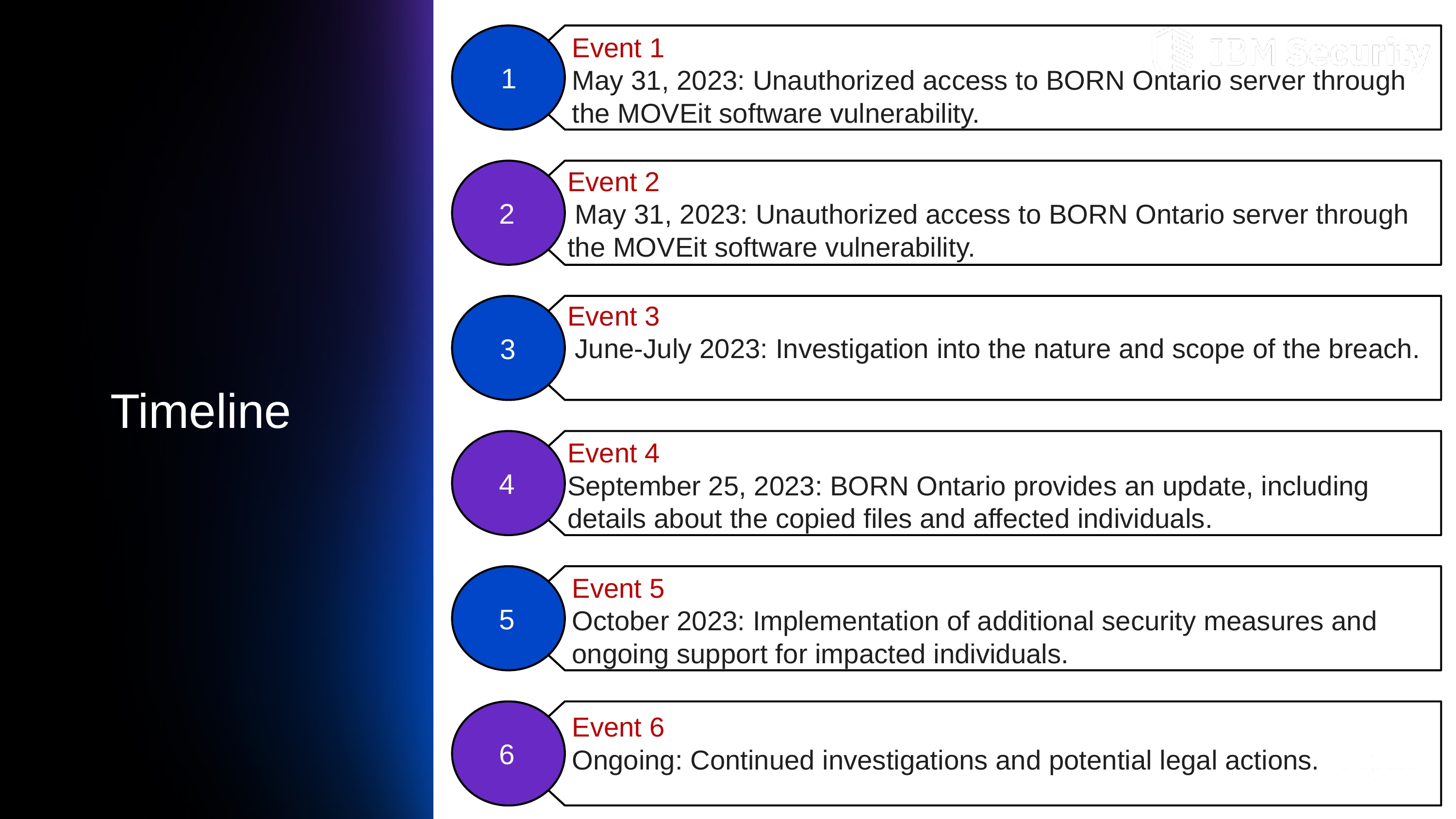

1

2

3

4

5

6
Event 1
May 31, 2023: Unauthorized access to BORN Ontario server through the MOVEit software vulnerability.

Event 2
 May 31, 2023: Unauthorized access to BORN Ontario server through the MOVEit software vulnerability.

Event 3
 June-July 2023: Investigation into the nature and scope of the breach.

Event 4
September 25, 2023: BORN Ontario provides an update, including details about the copied files and affected individuals.

Event 5
October 2023: Implementation of additional security measures and ongoing support for impacted individuals.

Event 6
Ongoing: Continued investigations and potential legal actions.

#
Timeline